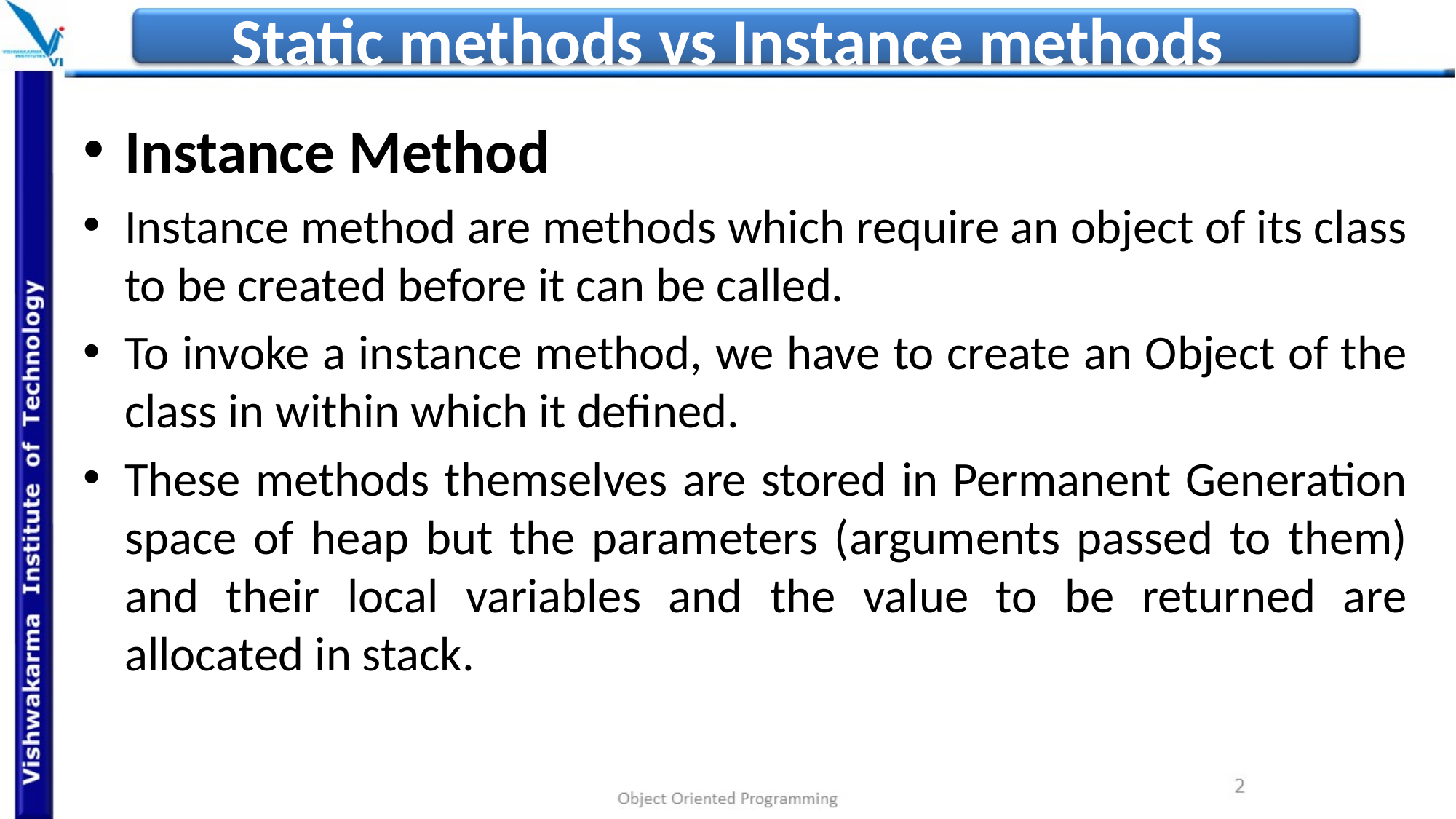

# Static methods vs Instance methods
Instance Method
Instance method are methods which require an object of its class to be created before it can be called.
To invoke a instance method, we have to create an Object of the class in within which it defined.
These methods themselves are stored in Permanent Generation space of heap but the parameters (arguments passed to them) and their local variables and the value to be returned are allocated in stack.